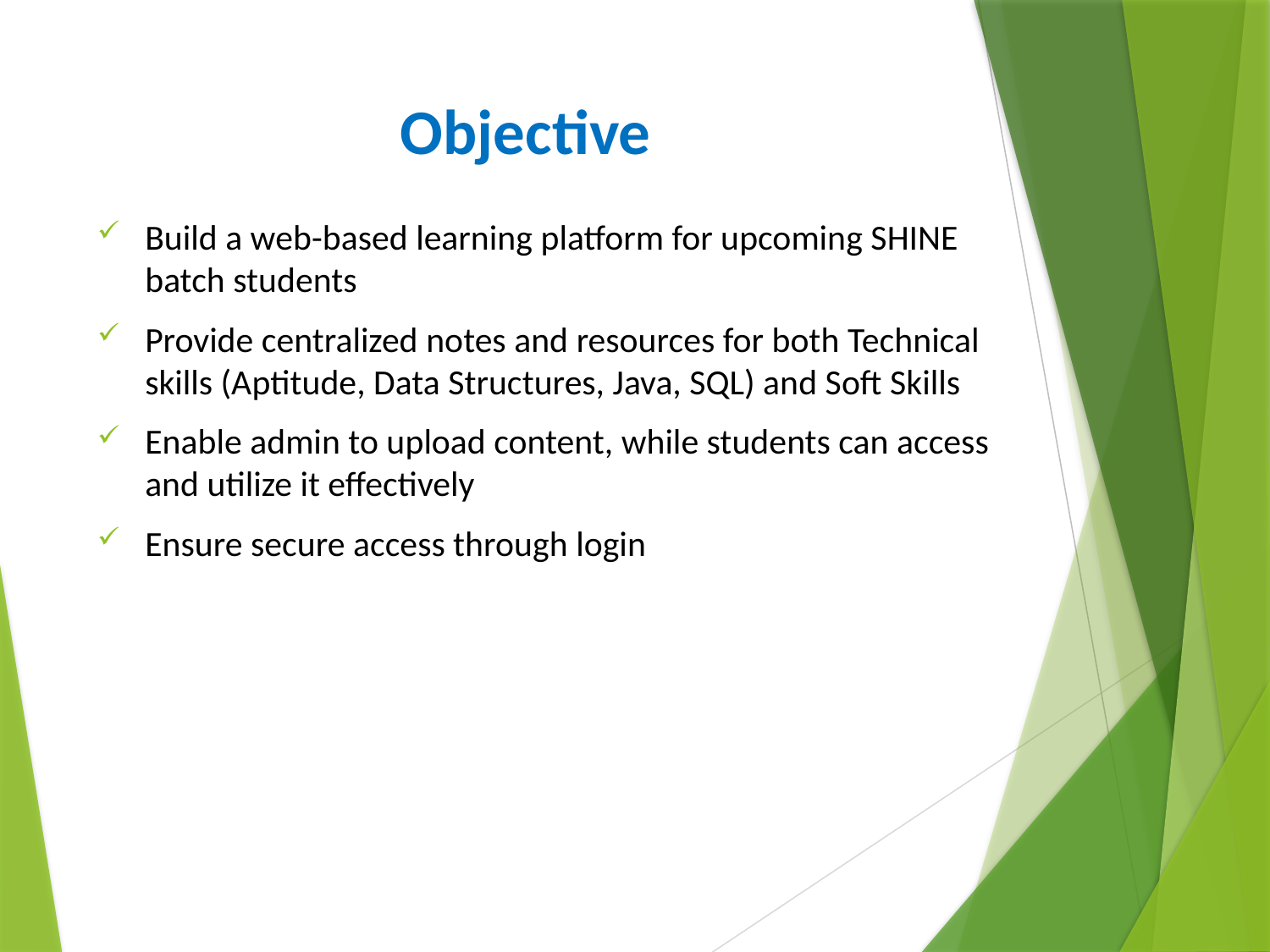

# Objective
Build a web-based learning platform for upcoming SHINE batch students
Provide centralized notes and resources for both Technical skills (Aptitude, Data Structures, Java, SQL) and Soft Skills
Enable admin to upload content, while students can access and utilize it effectively
Ensure secure access through login